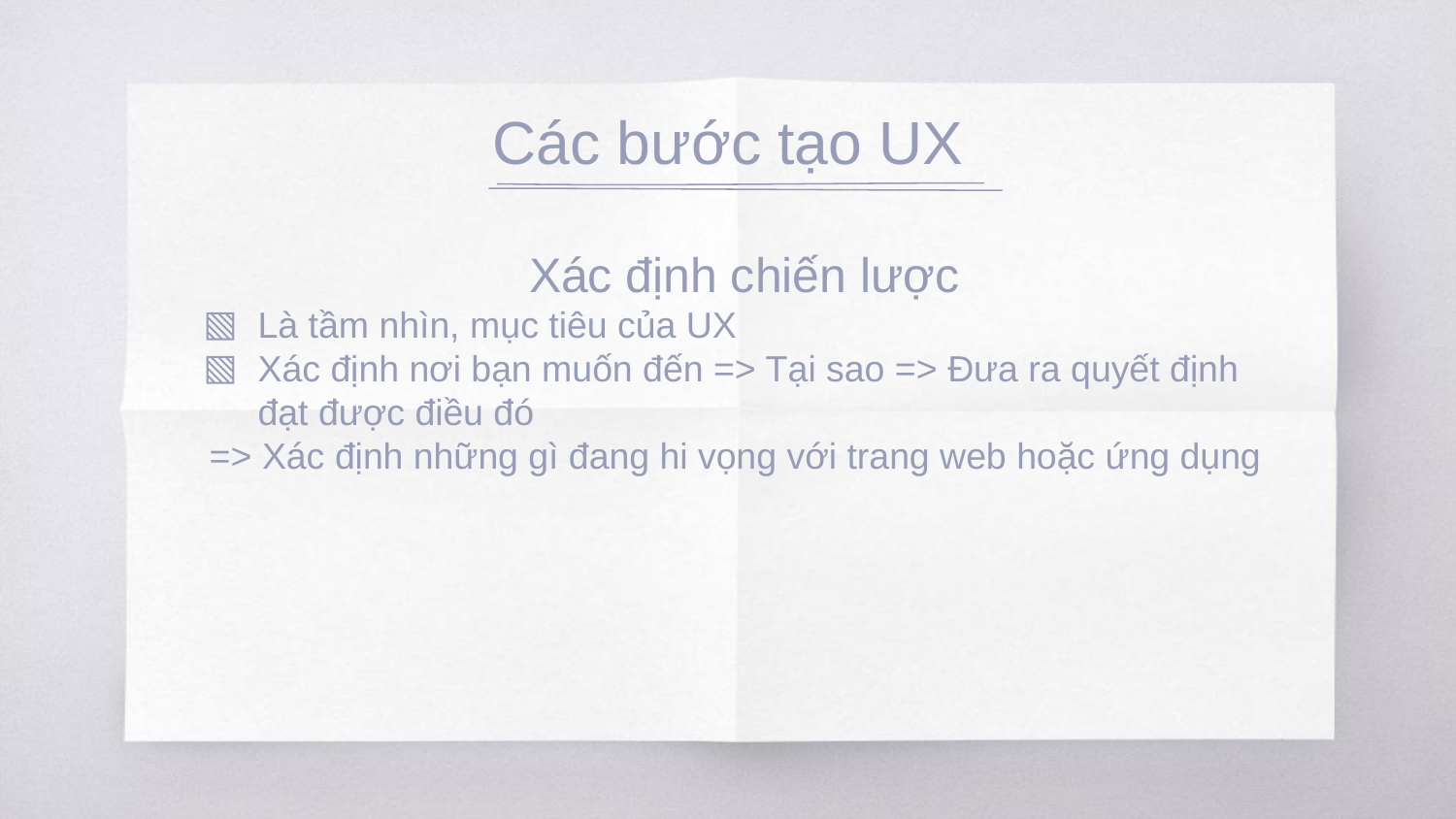

# Các bước tạo UX
Xác định chiến lược
Là tầm nhìn, mục tiêu của UX
Xác định nơi bạn muốn đến => Tại sao => Đưa ra quyết định đạt được điều đó
=> Xác định những gì đang hi vọng với trang web hoặc ứng dụng